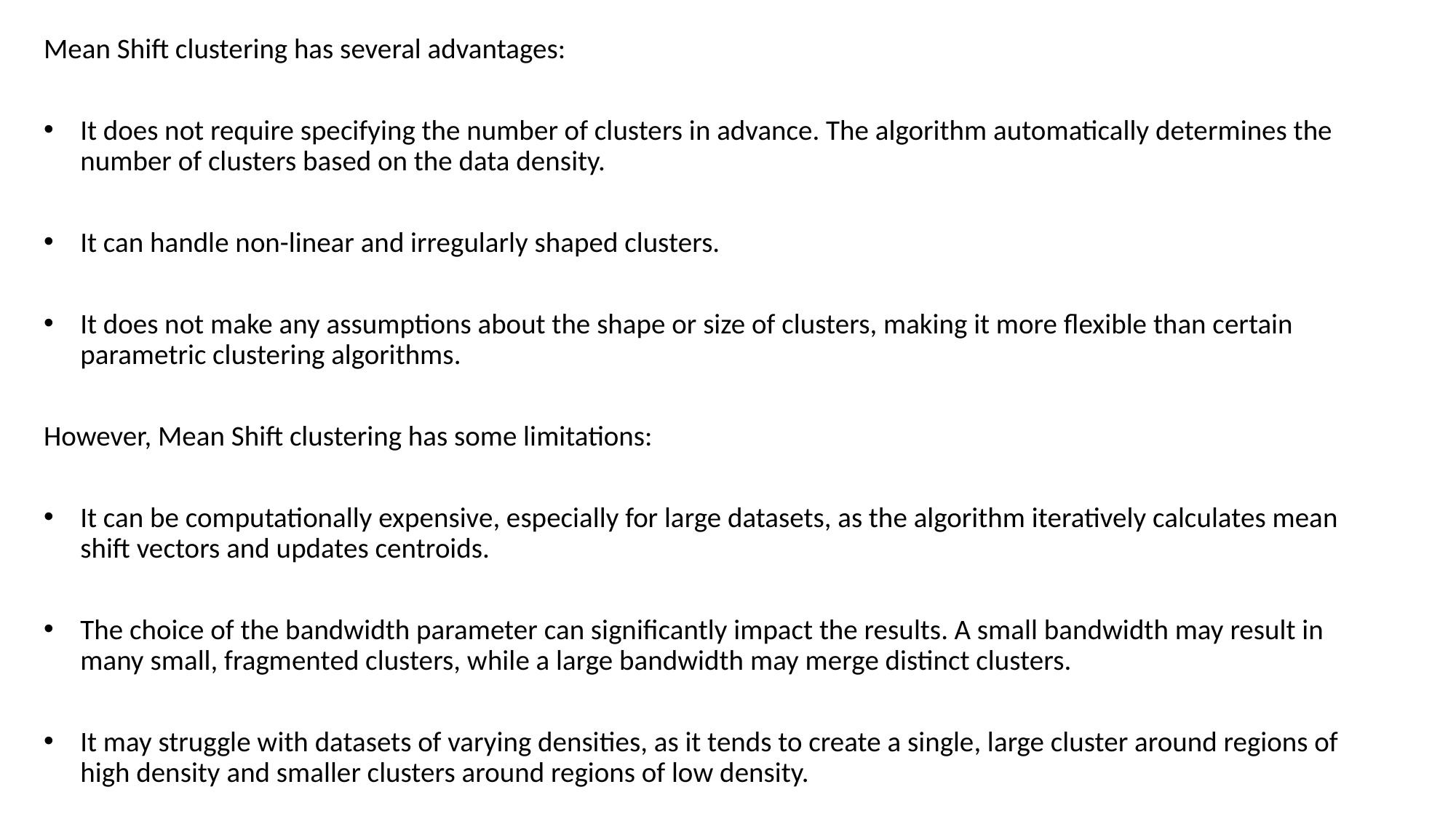

Mean Shift clustering has several advantages:

It does not require specifying the number of clusters in advance. The algorithm automatically determines the number of clusters based on the data density.

It can handle non-linear and irregularly shaped clusters.

It does not make any assumptions about the shape or size of clusters, making it more flexible than certain parametric clustering algorithms.

However, Mean Shift clustering has some limitations:

It can be computationally expensive, especially for large datasets, as the algorithm iteratively calculates mean shift vectors and updates centroids.

The choice of the bandwidth parameter can significantly impact the results. A small bandwidth may result in many small, fragmented clusters, while a large bandwidth may merge distinct clusters.

It may struggle with datasets of varying densities, as it tends to create a single, large cluster around regions of high density and smaller clusters around regions of low density.